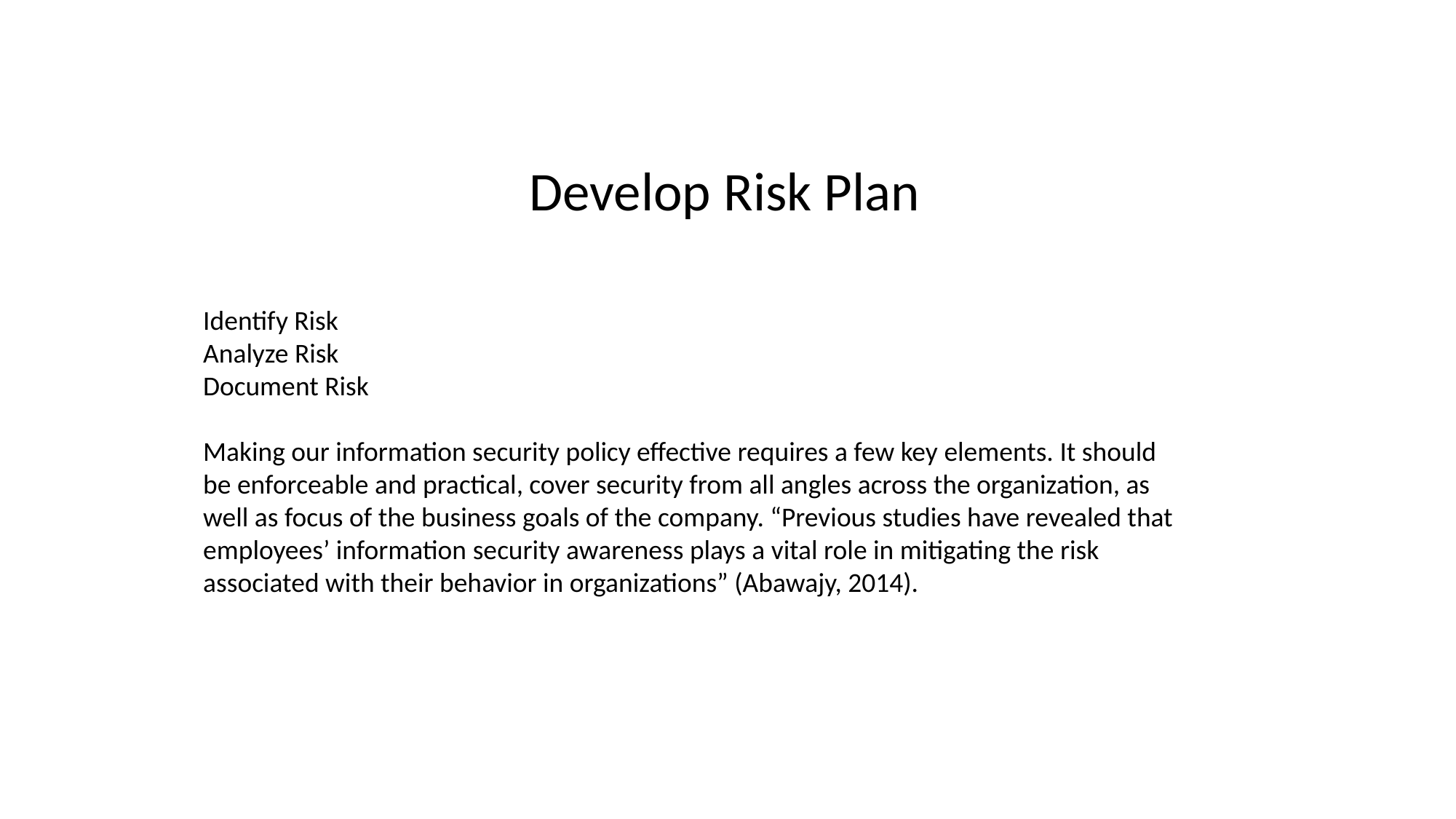

Develop Risk Plan
Identify Risk
Analyze Risk
Document Risk

Making our information security policy effective requires a few key elements. It should be enforceable and practical, cover security from all angles across the organization, as well as focus of the business goals of the company. “Previous studies have revealed that employees’ information security awareness plays a vital role in mitigating the risk associated with their behavior in organizations” (Abawajy, 2014).